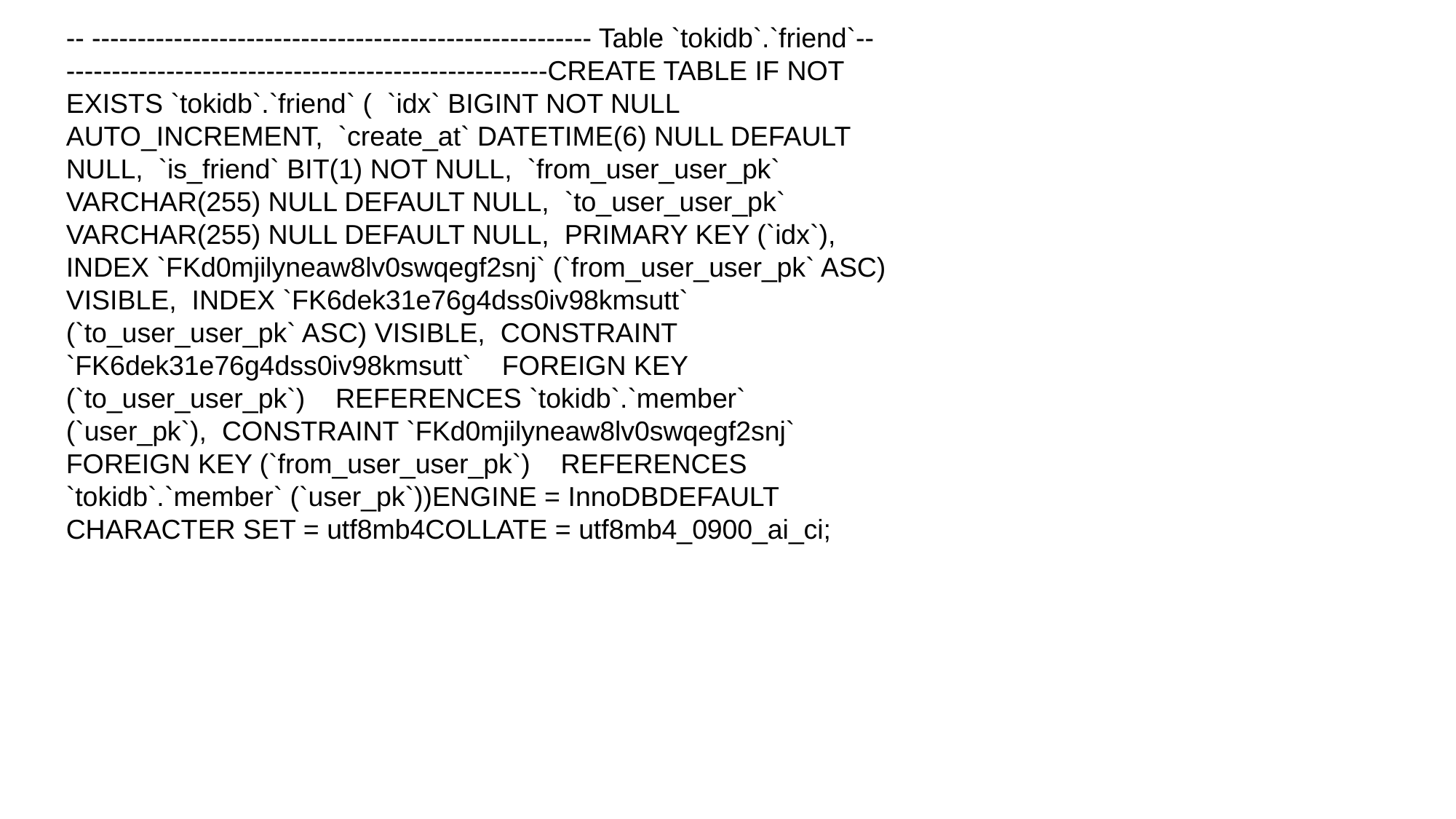

-- ------------------------------------------------------- Table `tokidb`.`friend`-- -----------------------------------------------------CREATE TABLE IF NOT EXISTS `tokidb`.`friend` (  `idx` BIGINT NOT NULL AUTO_INCREMENT,  `create_at` DATETIME(6) NULL DEFAULT NULL,  `is_friend` BIT(1) NOT NULL,  `from_user_user_pk` VARCHAR(255) NULL DEFAULT NULL,  `to_user_user_pk` VARCHAR(255) NULL DEFAULT NULL,  PRIMARY KEY (`idx`),  INDEX `FKd0mjilyneaw8lv0swqegf2snj` (`from_user_user_pk` ASC) VISIBLE,  INDEX `FK6dek31e76g4dss0iv98kmsutt` (`to_user_user_pk` ASC) VISIBLE,  CONSTRAINT `FK6dek31e76g4dss0iv98kmsutt`    FOREIGN KEY (`to_user_user_pk`)    REFERENCES `tokidb`.`member` (`user_pk`),  CONSTRAINT `FKd0mjilyneaw8lv0swqegf2snj`    FOREIGN KEY (`from_user_user_pk`)    REFERENCES `tokidb`.`member` (`user_pk`))ENGINE = InnoDBDEFAULT CHARACTER SET = utf8mb4COLLATE = utf8mb4_0900_ai_ci;